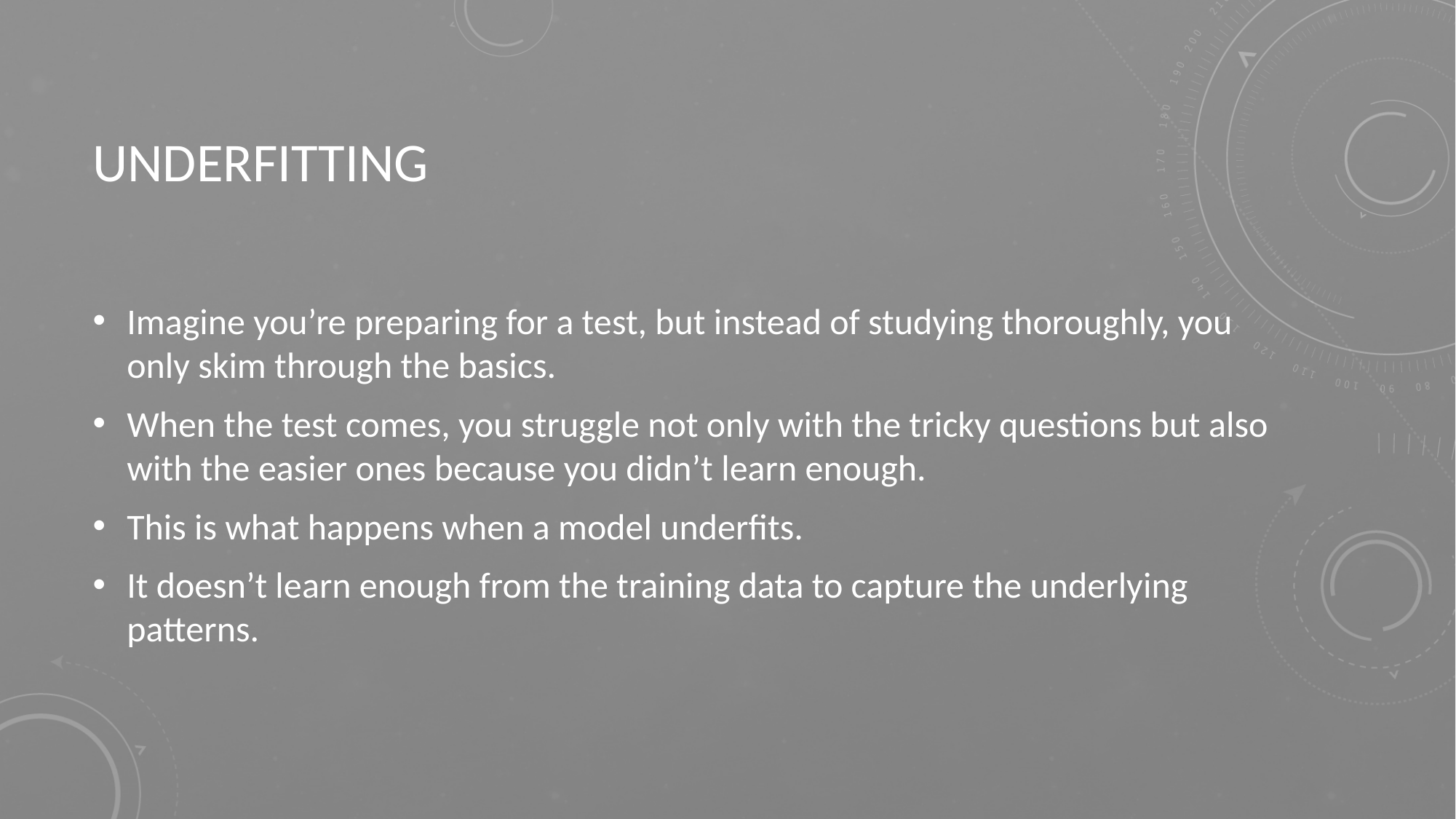

# underfitting
Imagine you’re preparing for a test, but instead of studying thoroughly, you only skim through the basics.
When the test comes, you struggle not only with the tricky questions but also with the easier ones because you didn’t learn enough.
This is what happens when a model underfits.
It doesn’t learn enough from the training data to capture the underlying patterns.